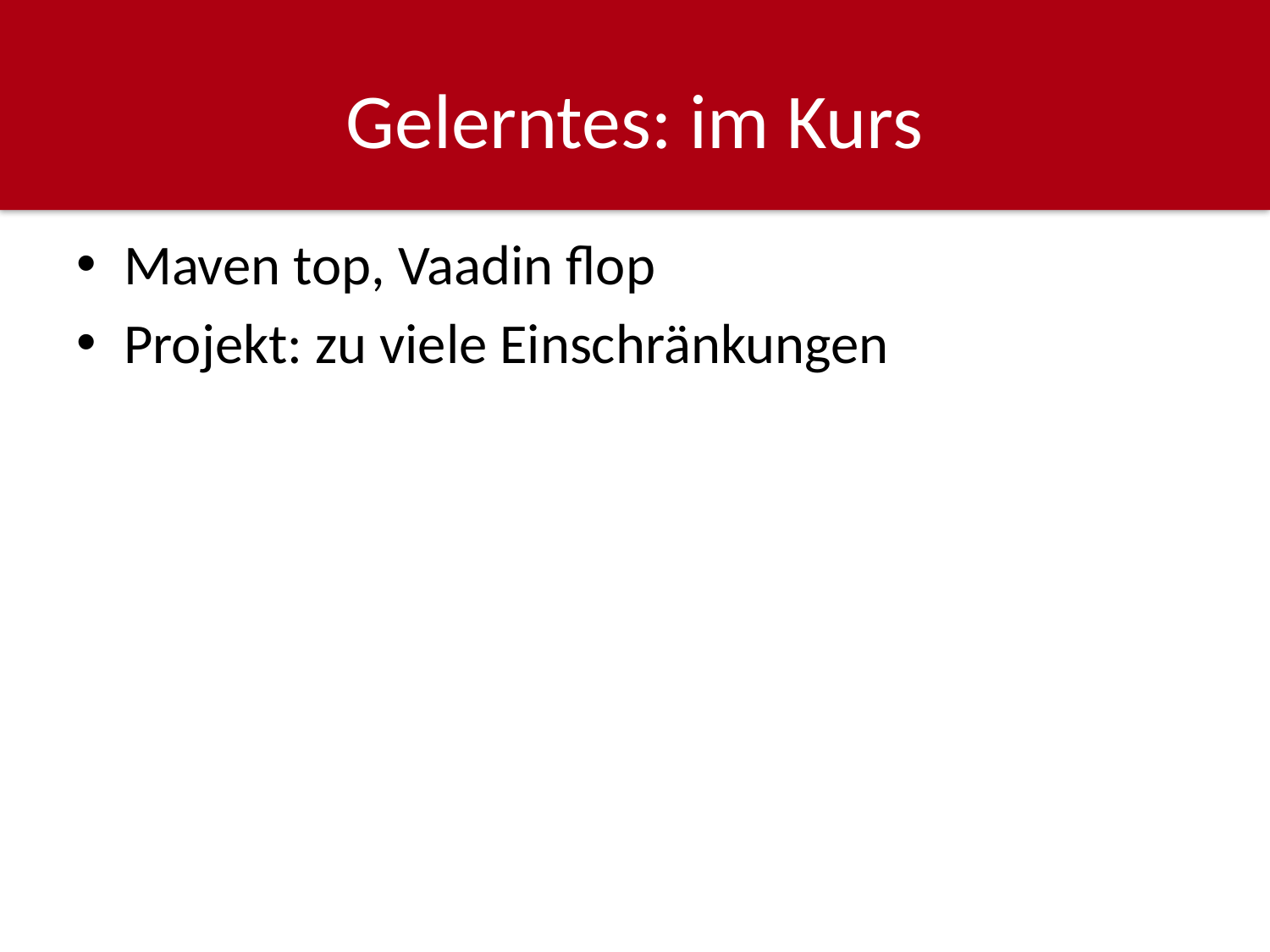

# Gelerntes: im Kurs
Maven top, Vaadin flop
Projekt: zu viele Einschränkungen